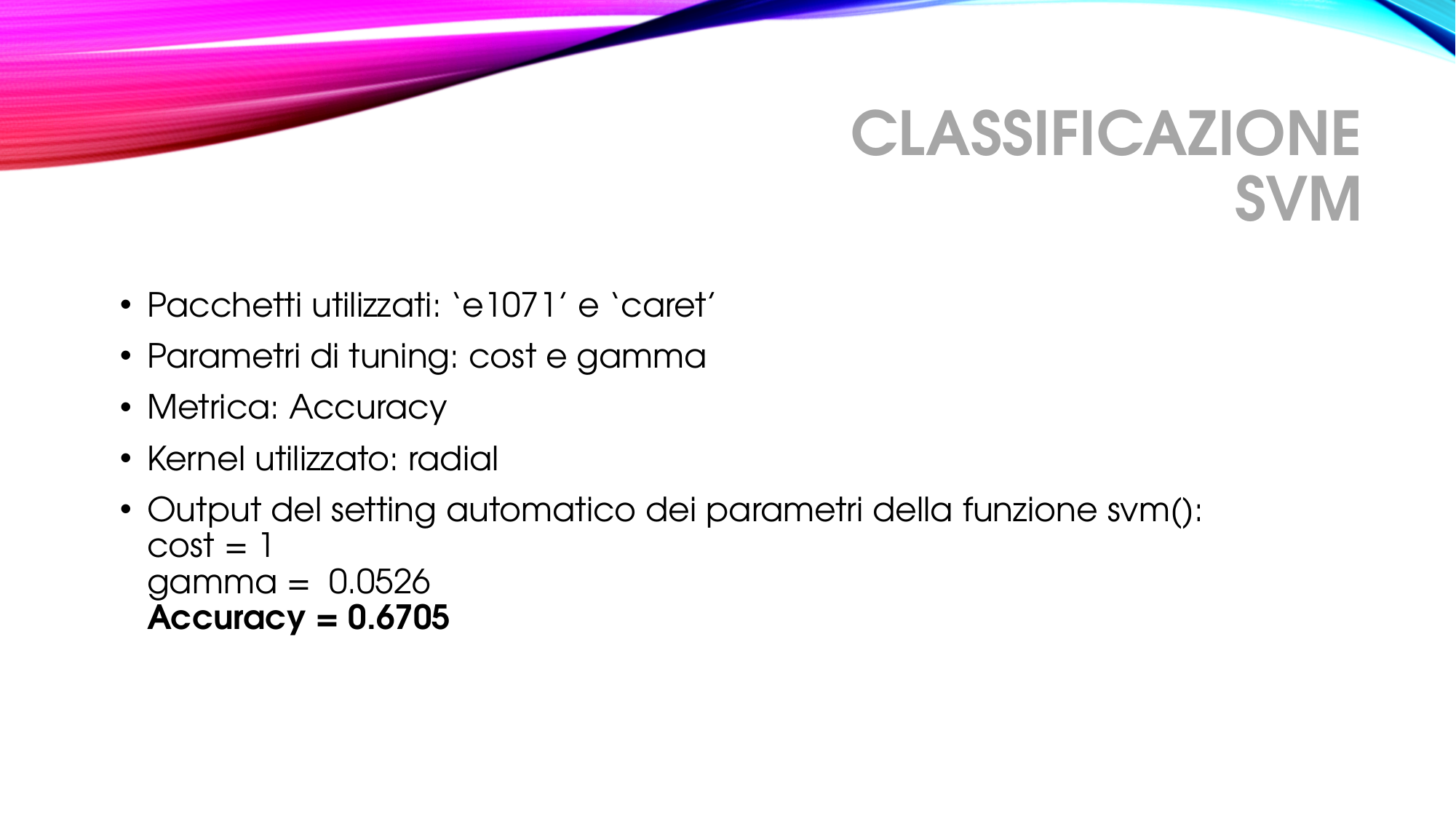

# CLASSIFICAZIONE SVM
Pacchetti utilizzati: ‘e1071’ e ‘caret’
Parametri di tuning: cost e gamma
Metrica: Accuracy
Kernel utilizzato: radial
Output del setting automatico dei parametri della funzione svm():
cost = 1
gamma =  0.0526
Accuracy = 0.6705